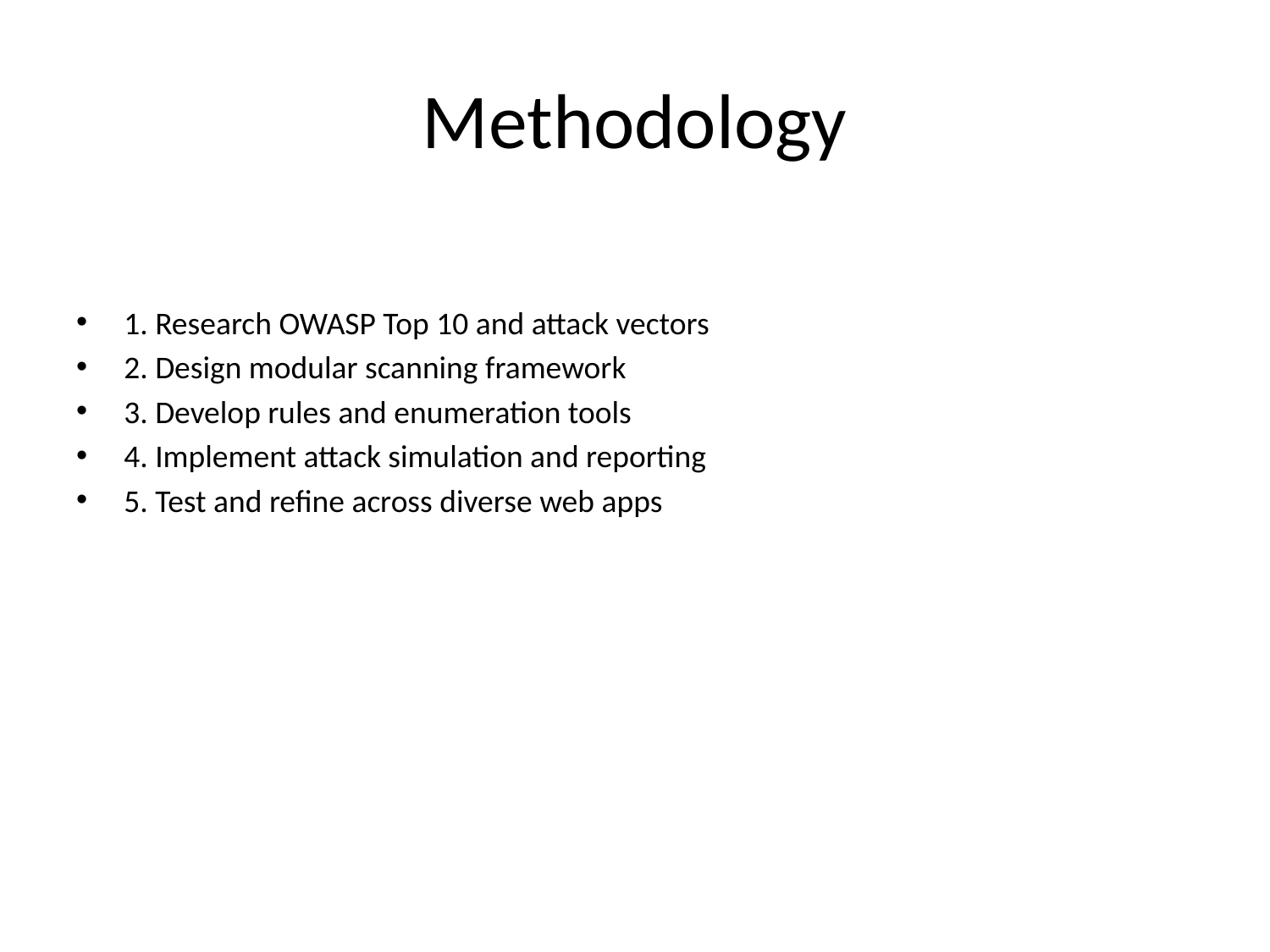

# Methodology

1. Research OWASP Top 10 and attack vectors
2. Design modular scanning framework
3. Develop rules and enumeration tools
4. Implement attack simulation and reporting
5. Test and refine across diverse web apps